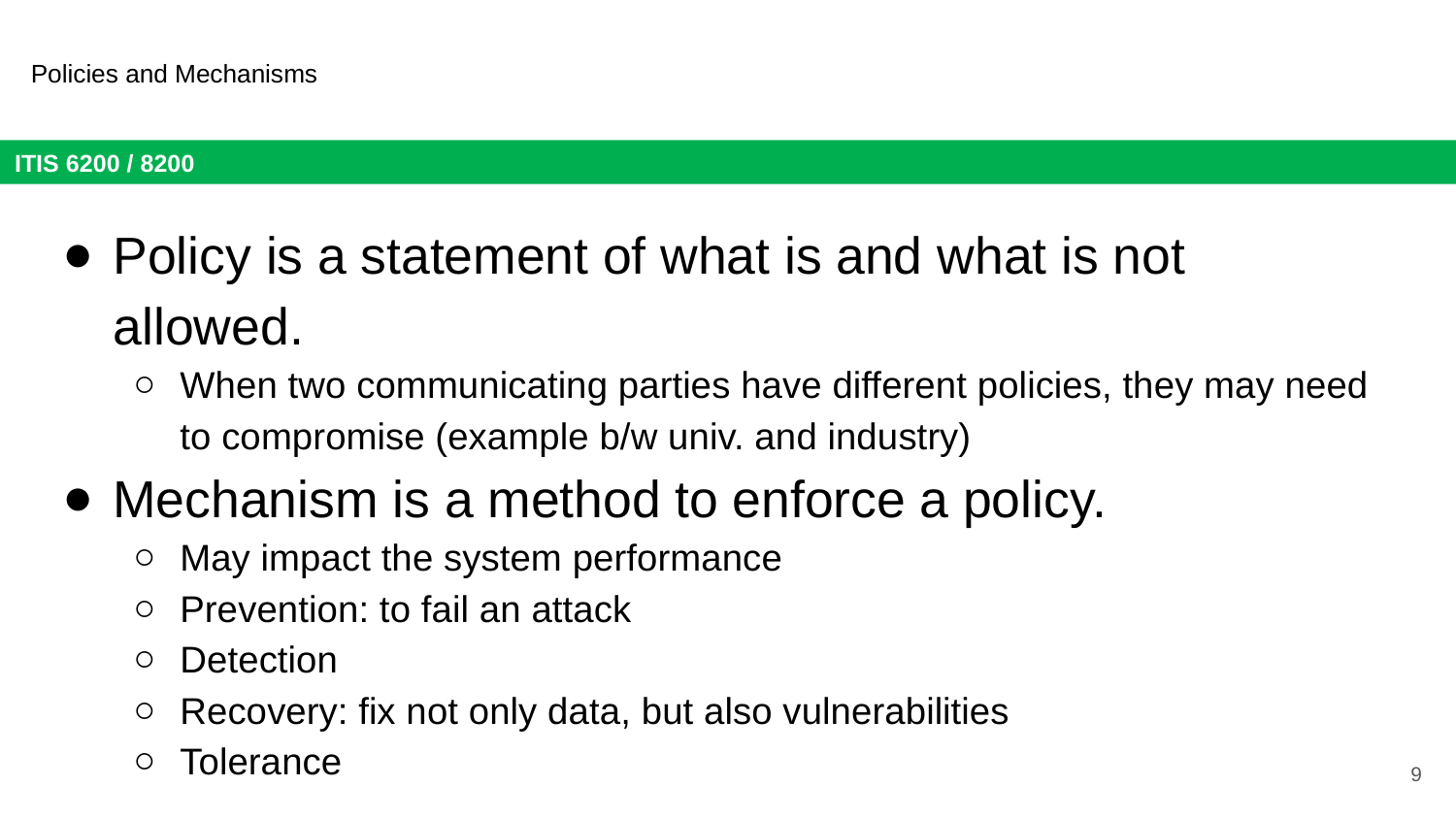

# Policies and Mechanisms
Policy is a statement of what is and what is not allowed.
When two communicating parties have different policies, they may need to compromise (example b/w univ. and industry)
Mechanism is a method to enforce a policy.
May impact the system performance
Prevention: to fail an attack
Detection
Recovery: fix not only data, but also vulnerabilities
Tolerance
9